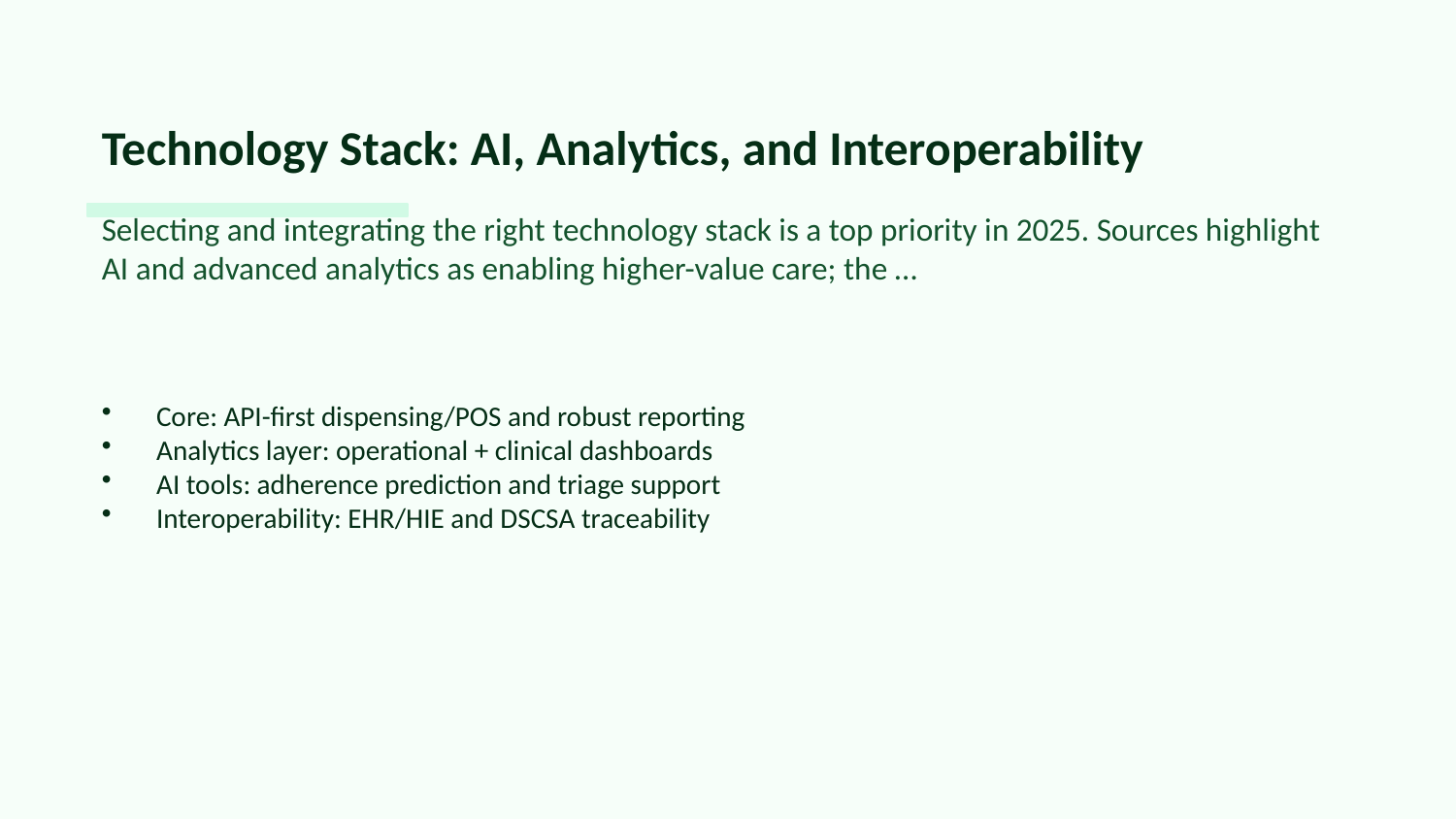

Technology Stack: AI, Analytics, and Interoperability

Selecting and integrating the right technology stack is a top priority in 2025. Sources highlight AI and advanced analytics as enabling higher-value care; the …
Core: API-first dispensing/POS and robust reporting
Analytics layer: operational + clinical dashboards
AI tools: adherence prediction and triage support
Interoperability: EHR/HIE and DSCSA traceability